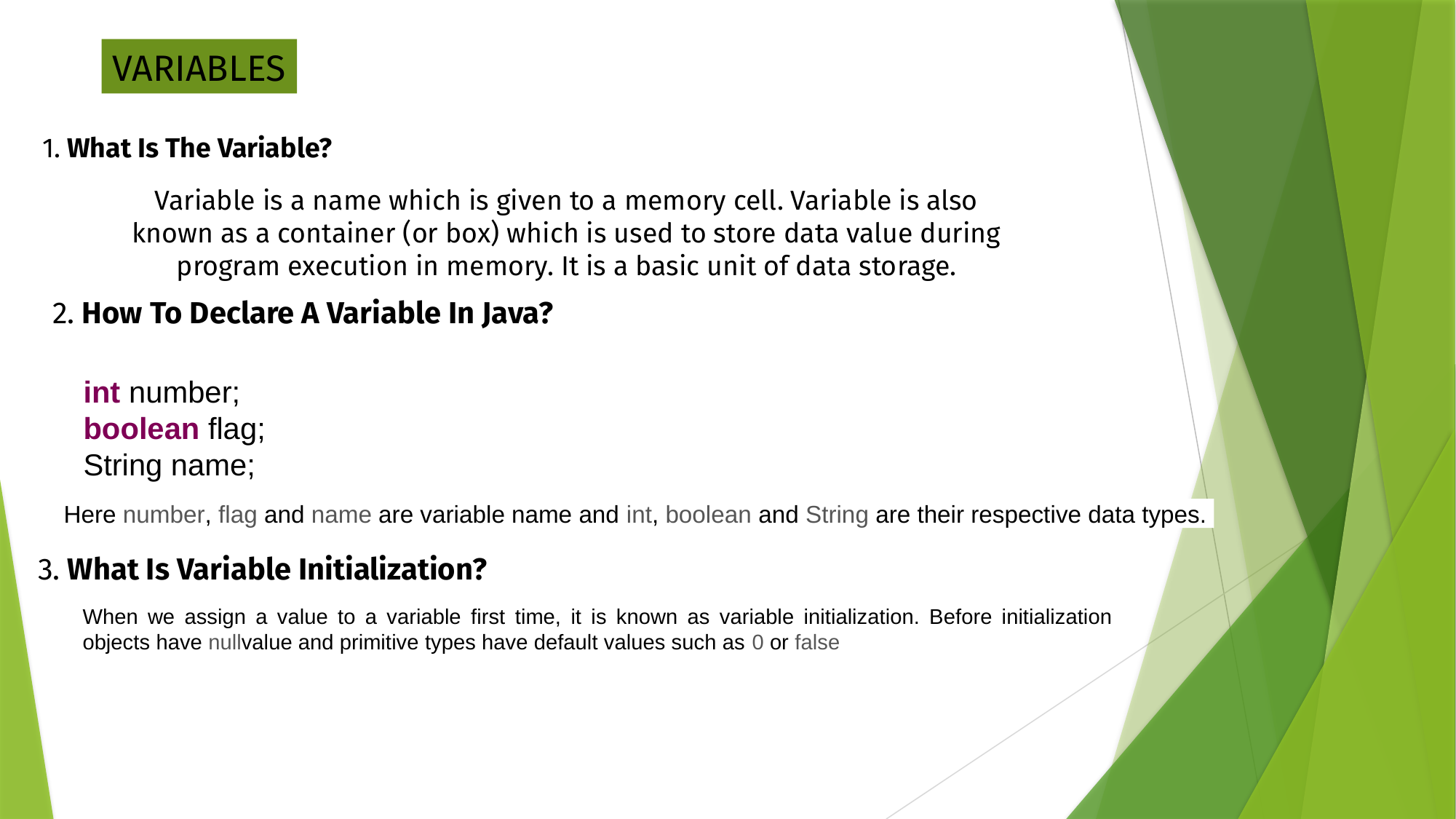

VARIABLES
1. What Is The Variable?

Variable is a name which is given to a memory cell. Variable is also known as a container (or box) which is used to store data value during program execution in memory. It is a basic unit of data storage.
2. How To Declare A Variable In Java?

int number;
boolean flag;
String name;
Here number, flag and name are variable name and int, boolean and String are their respective data types.
3. What Is Variable Initialization?

When we assign a value to a variable first time, it is known as variable initialization. Before initialization objects have nullvalue and primitive types have default values such as 0 or false